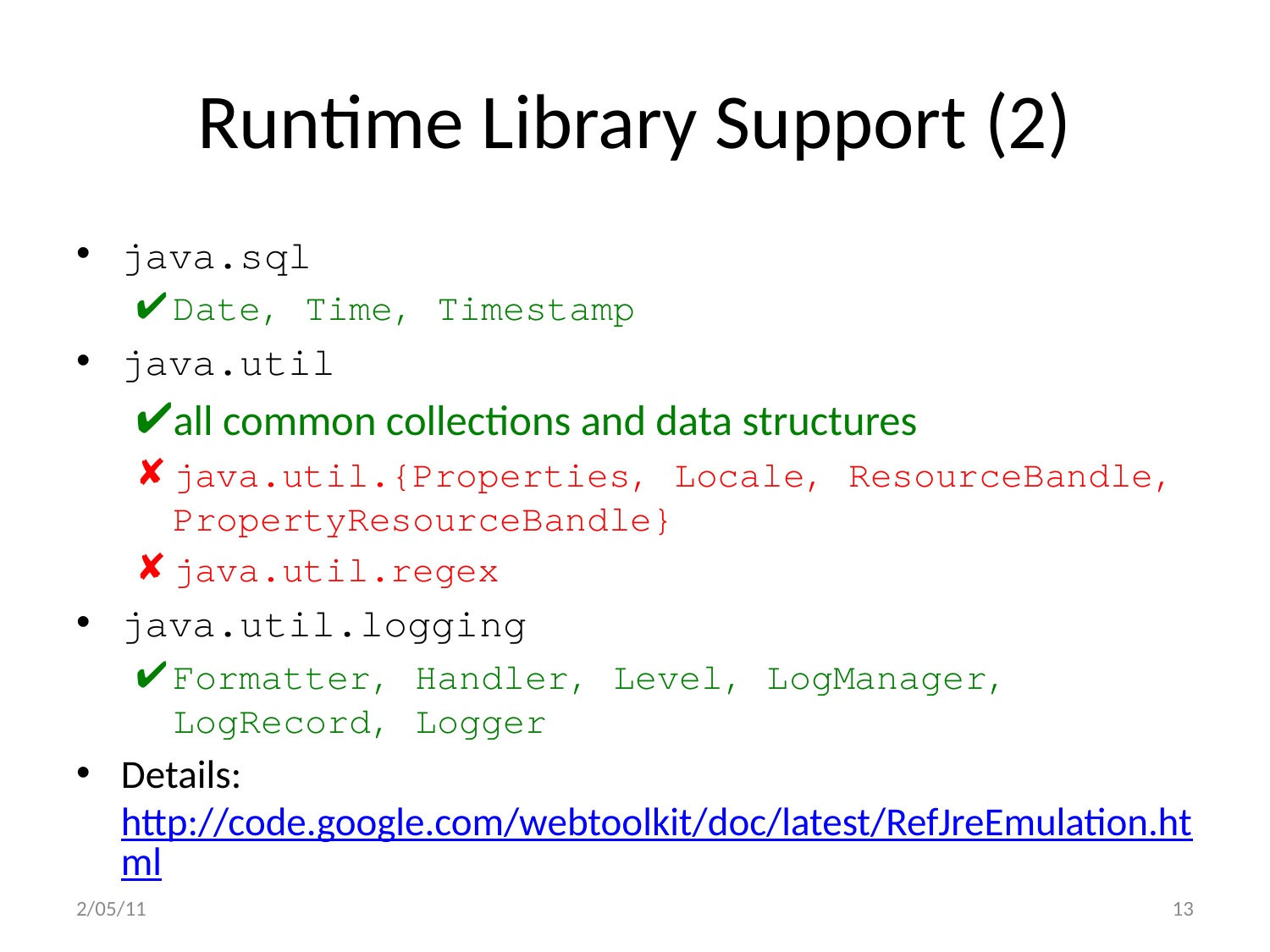

# Runtime Library Support (2)
java.sql
Date, Time, Timestamp
java.util
all common collections and data structures
java.util.{Properties, Locale, ResourceBandle, PropertyResourceBandle}
java.util.regex
java.util.logging
Formatter, Handler, Level, LogManager, LogRecord, Logger
Details: http://code.google.com/webtoolkit/doc/latest/RefJreEmulation.html

2/05/11
13